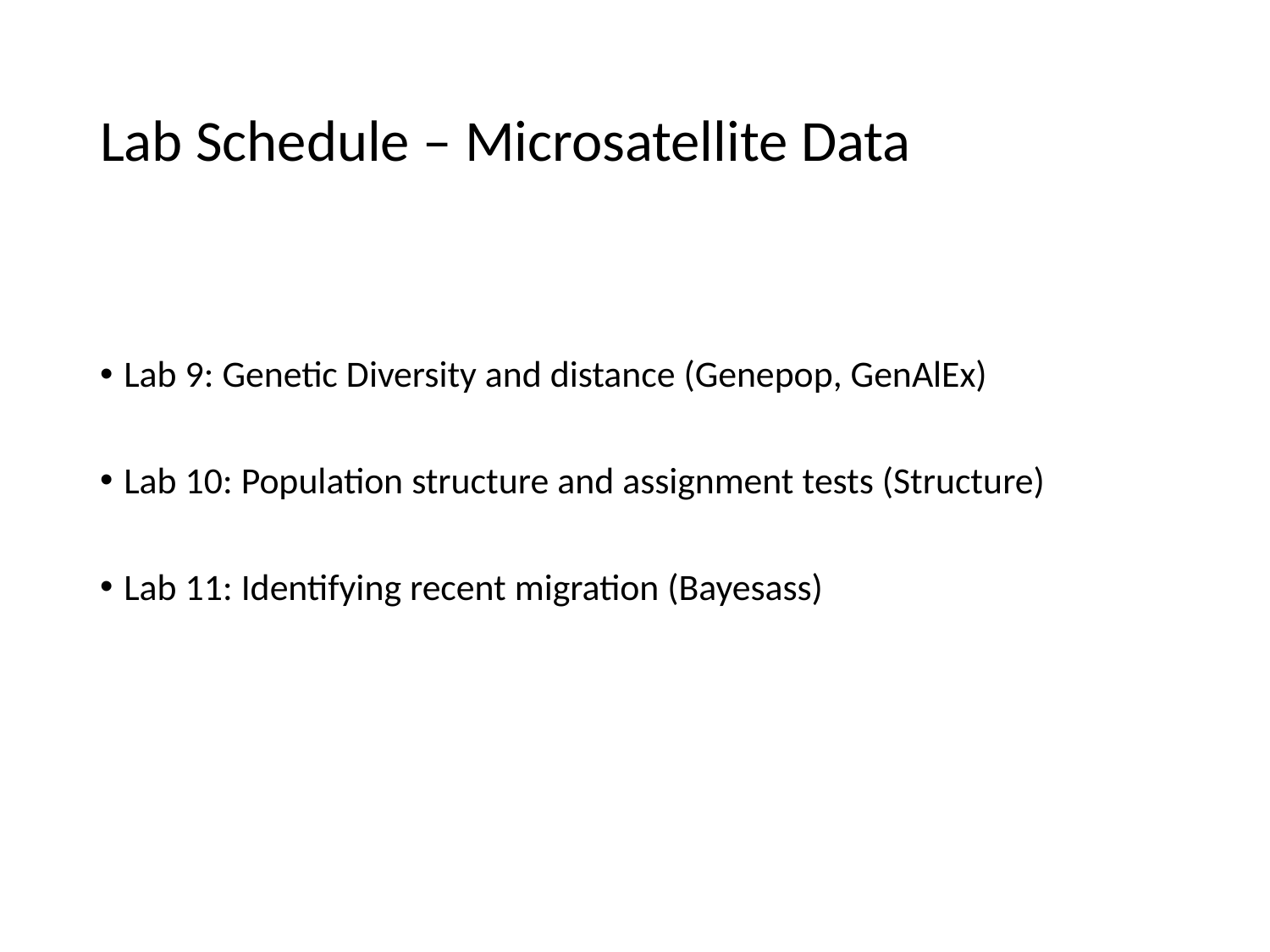

# Lab Schedule – Microsatellite Data
Lab 9: Genetic Diversity and distance (Genepop, GenAlEx)

Lab 10: Population structure and assignment tests (Structure)

Lab 11: Identifying recent migration (Bayesass)